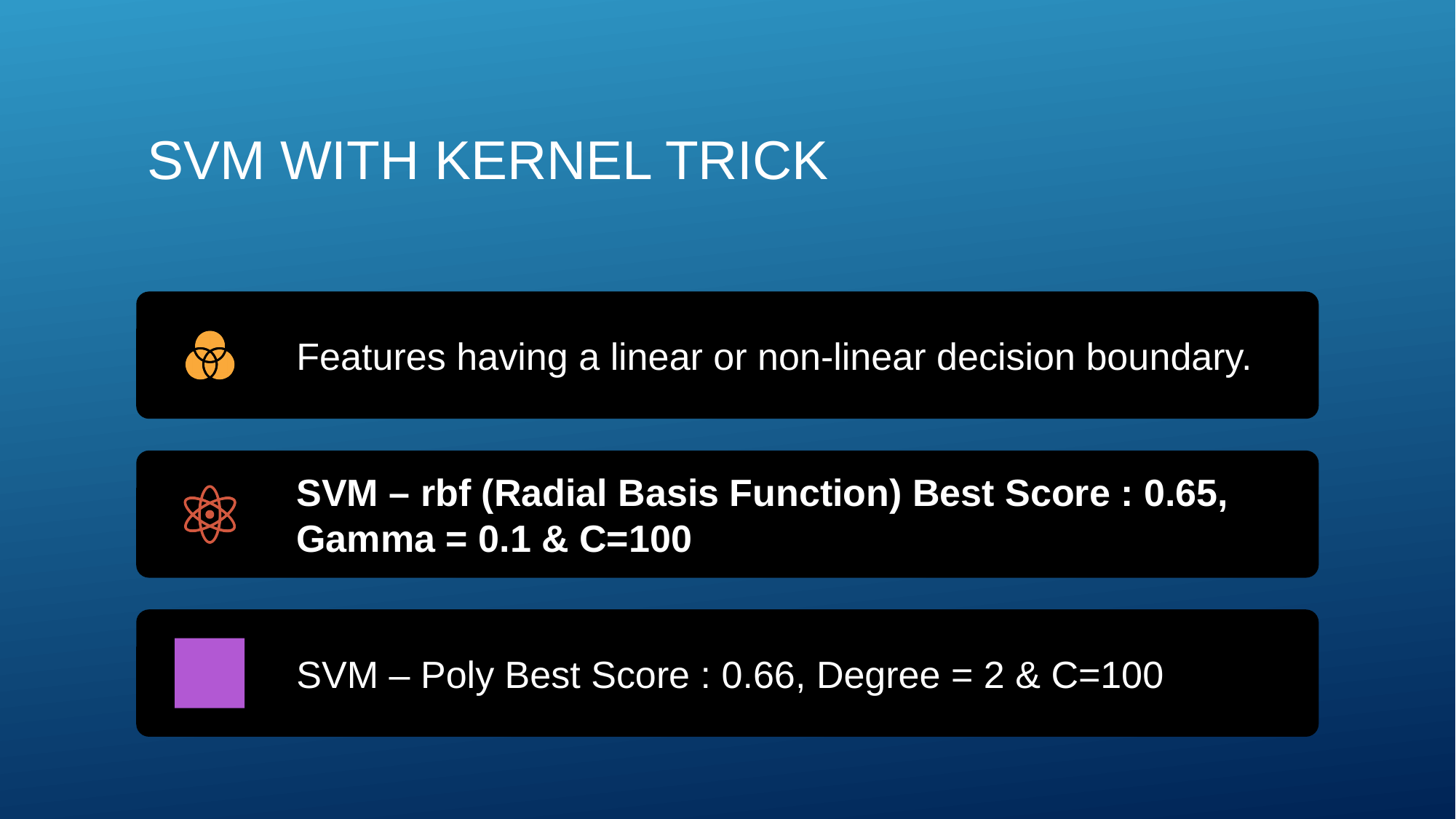

# SVM WITH KERNEL TRICK
Features having a linear or non-linear decision boundary.
SVM – rbf (Radial Basis Function) Best Score : 0.65, Gamma = 0.1 & C=100
SVM – Poly Best Score : 0.66, Degree = 2 & C=100